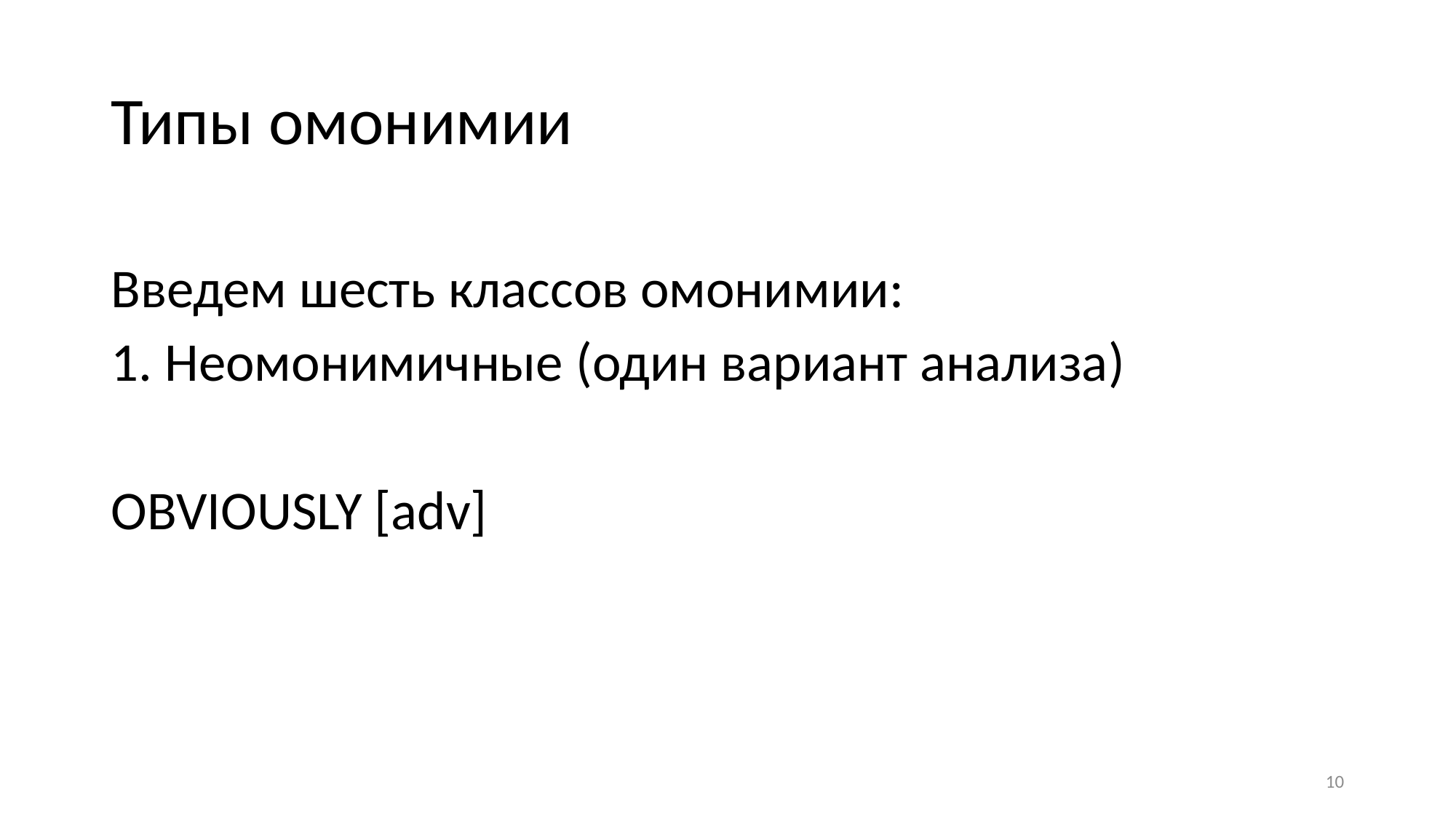

# Типы омонимии
Введем шесть классов омонимии:
1. Неомонимичные (один вариант анализа)

OBVIOUSLY [adv]
10